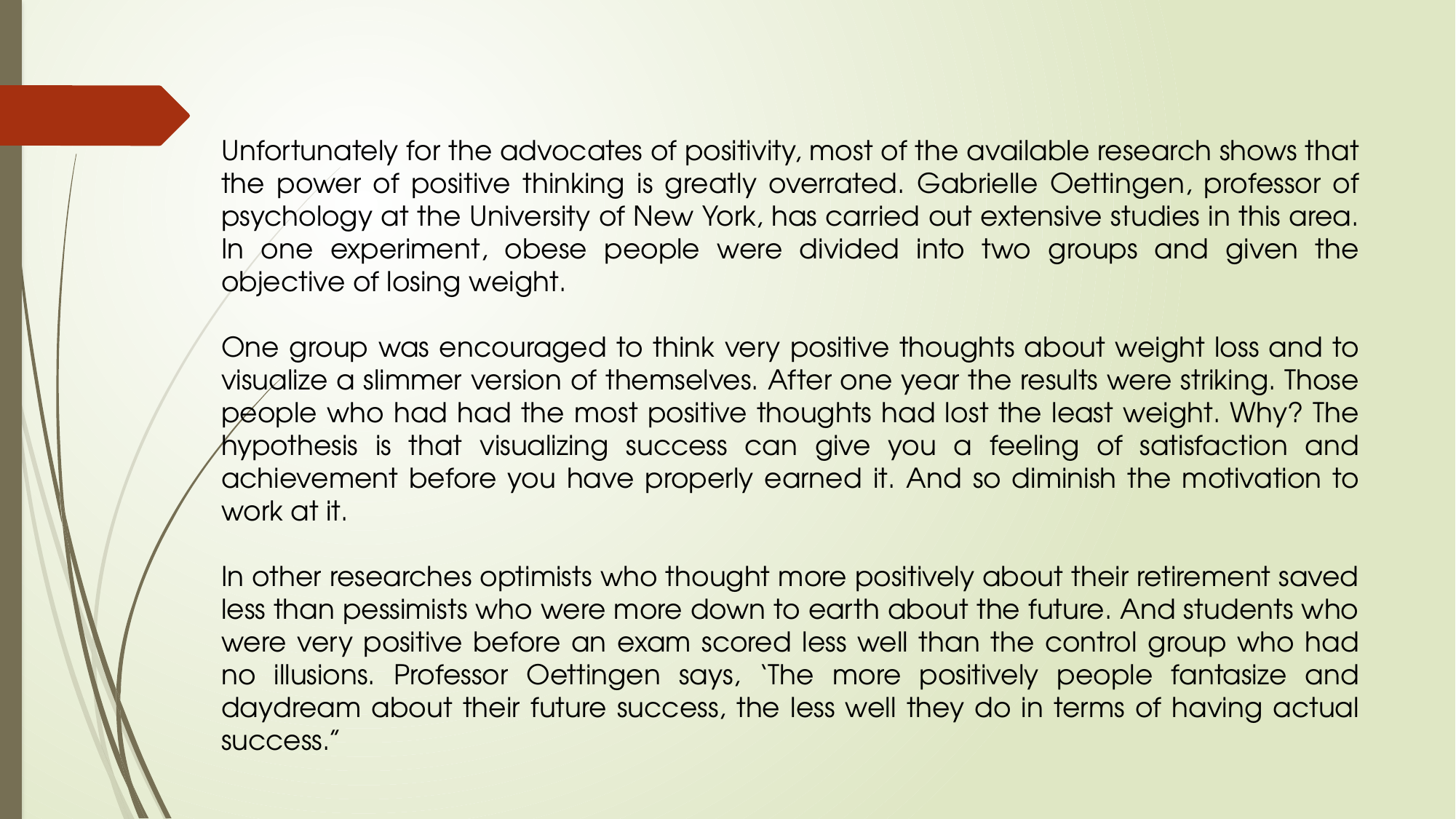

Unfortunately for the advocates of positivity, most of the available research shows that the power of positive thinking is greatly overrated. Gabrielle Oettingen, professor of psychology at the University of New York, has carried out extensive studies in this area. In one experiment, obese people were divided into two groups and given the objective of losing weight.

One group was encouraged to think very positive thoughts about weight loss and to visualize a slimmer version of themselves. After one year the results were striking. Those people who had had the most positive thoughts had lost the least weight. Why? The hypothesis is that visualizing success can give you a feeling of satisfaction and achievement before you have properly earned it. And so diminish the motivation to work at it.

In other researches optimists who thought more positively about their retirement saved less than pessimists who were more down to earth about the future. And students who were very positive before an exam scored less well than the control group who had no illusions. Professor Oettingen says, ‘The more positively people fantasize and daydream about their future success, the less well they do in terms of having actual success.”